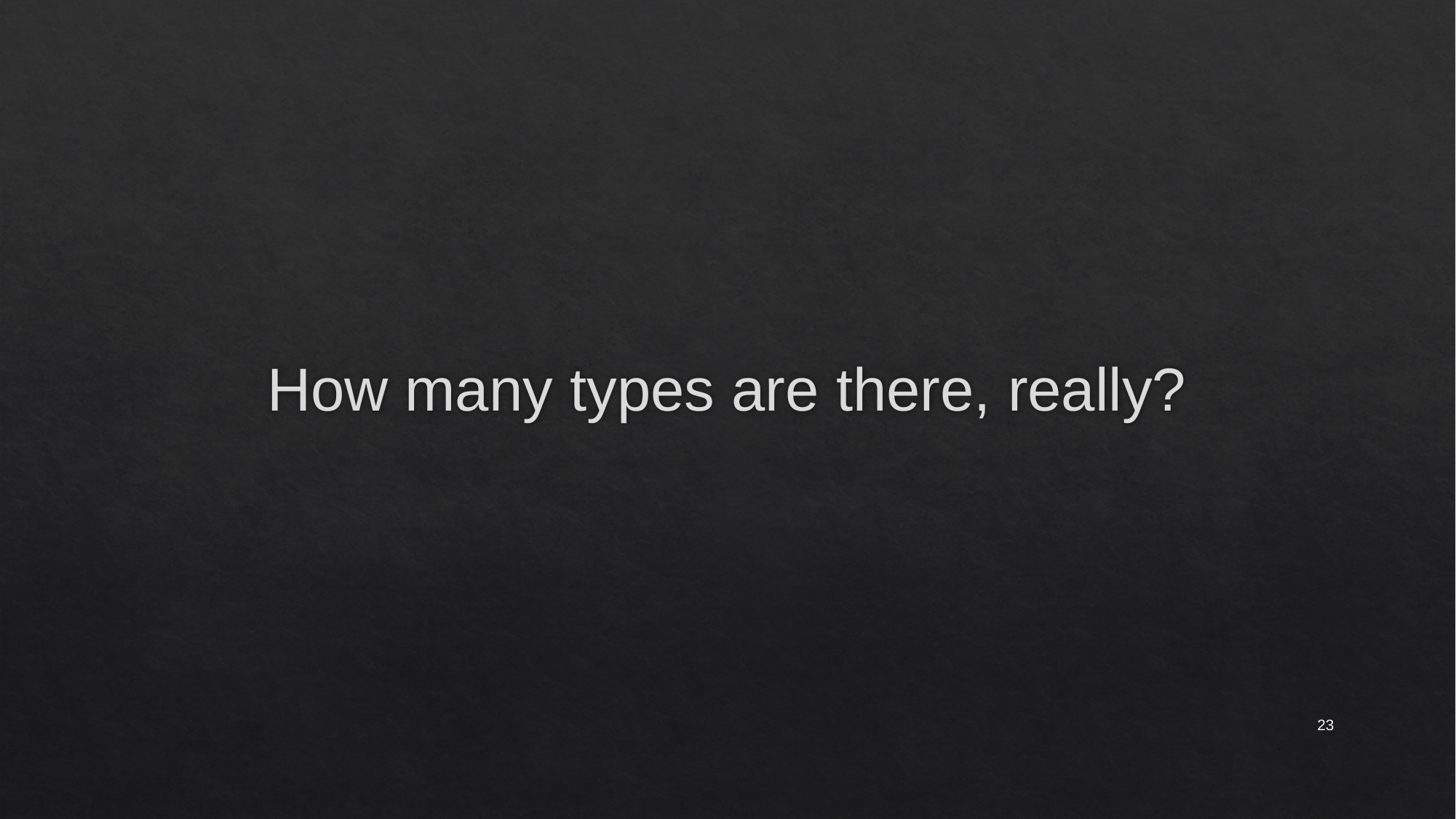

# How many types are there, really?

23